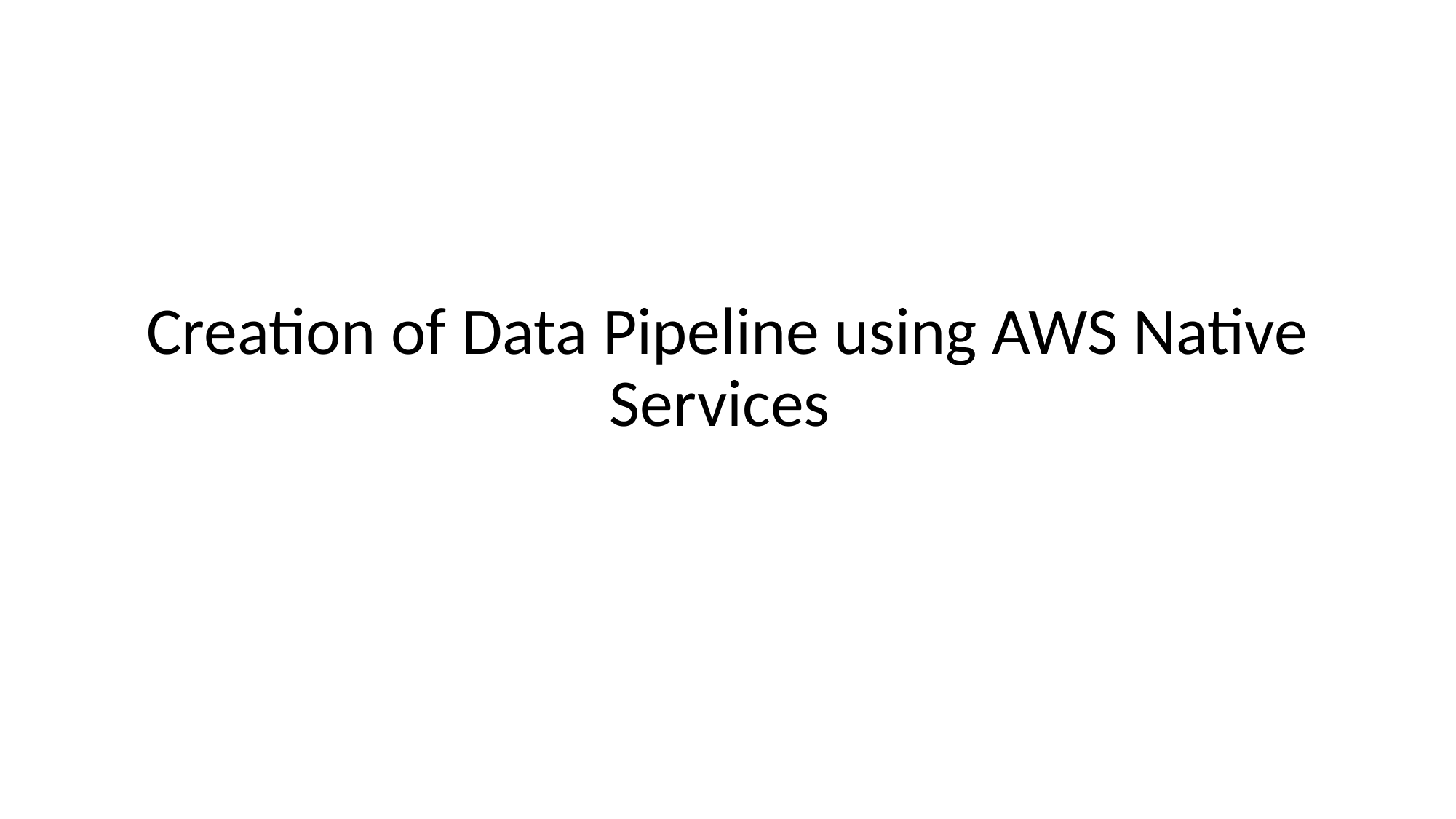

# Creation of Data Pipeline using AWS Native Services